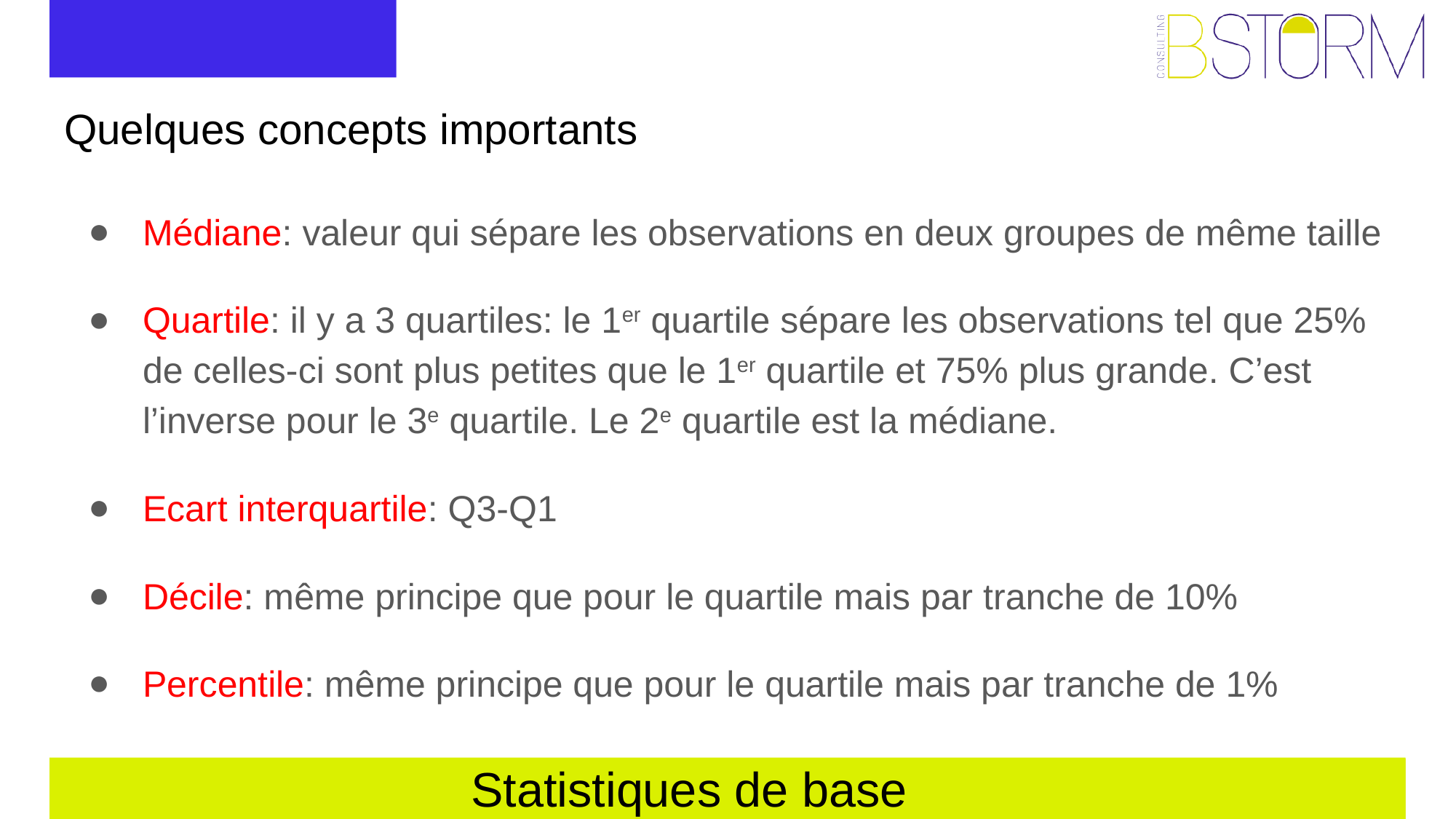

# Quelques concepts importants
Médiane: valeur qui sépare les observations en deux groupes de même taille

Quartile: il y a 3 quartiles: le 1er quartile sépare les observations tel que 25% de celles-ci sont plus petites que le 1er quartile et 75% plus grande. C’est l’inverse pour le 3e quartile. Le 2e quartile est la médiane.

Ecart interquartile: Q3-Q1

Décile: même principe que pour le quartile mais par tranche de 10%

Percentile: même principe que pour le quartile mais par tranche de 1%

Statistiques de base